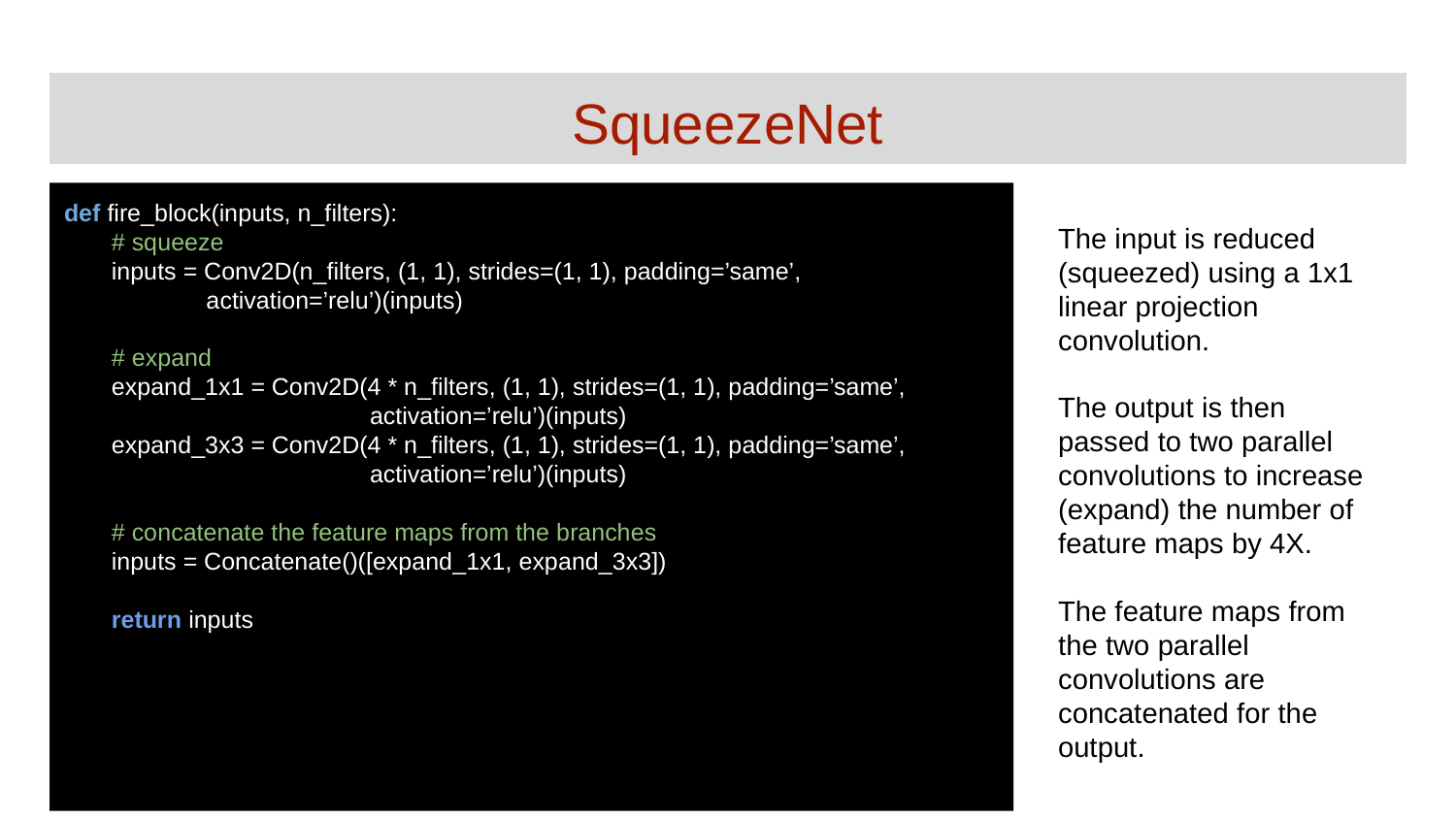

# SqueezeNet
def fire_block(inputs, n_filters):
       # squeeze
       inputs = Conv2D(n_filters, (1, 1), strides=(1, 1), padding=’same’,
                     activation=’relu’)(inputs)

       # expand
       expand_1x1 = Conv2D(4 * n_filters, (1, 1), strides=(1, 1), padding=’same’,
                                             activation=’relu’)(inputs)
       expand_3x3 = Conv2D(4 * n_filters, (1, 1), strides=(1, 1), padding=’same’,
                                             activation=’relu’)(inputs)

       # concatenate the feature maps from the branches
       inputs = Concatenate()([expand_1x1, expand_3x3])

       return inputs

The input is reduced (squeezed) using a 1x1 linear projection convolution.

The output is then passed to two parallel convolutions to increase (expand) the number of feature maps by 4X.

The feature maps from the two parallel convolutions are concatenated for the output.